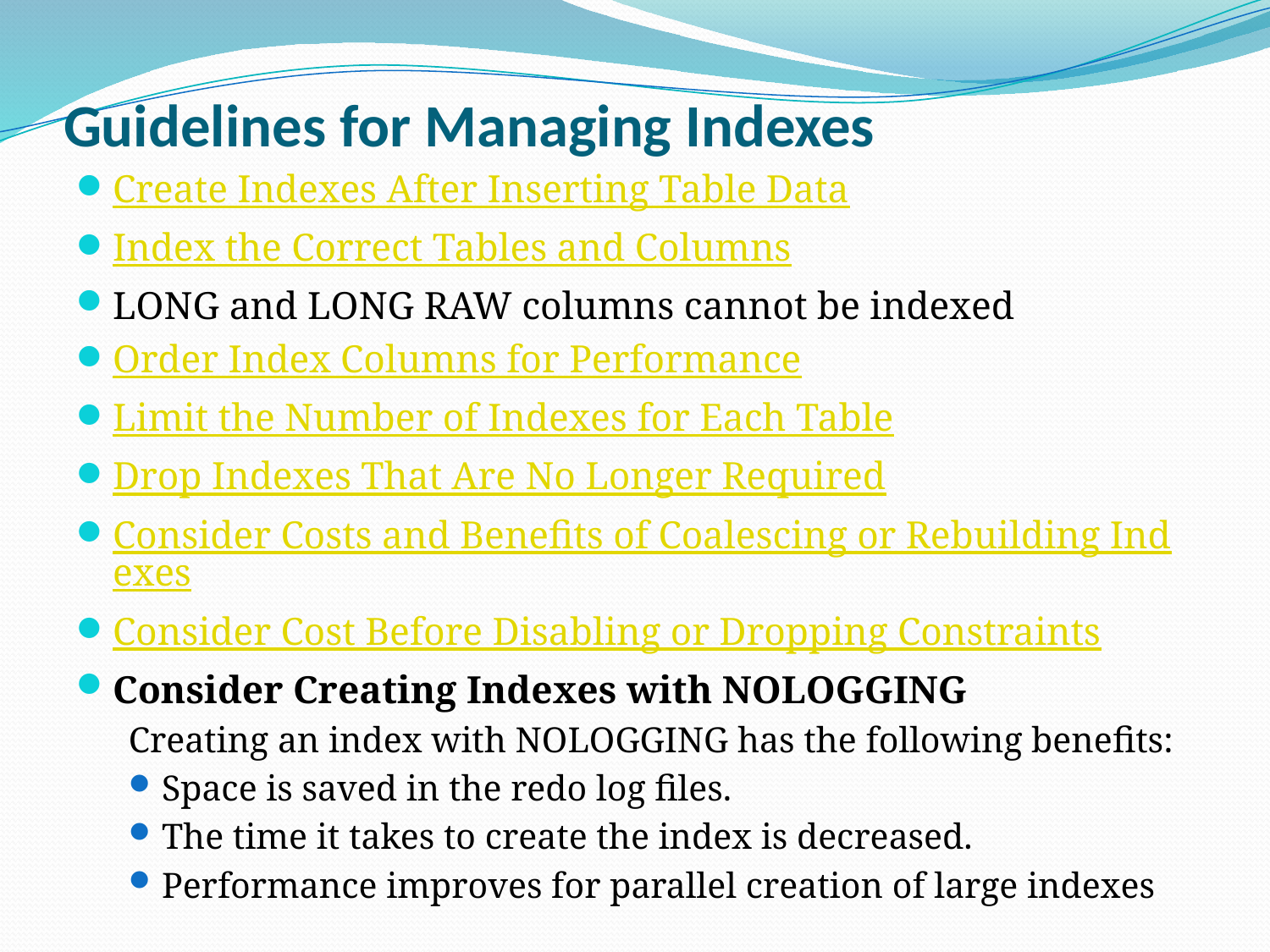

# Guidelines for Managing Indexes
Create Indexes After Inserting Table Data
Index the Correct Tables and Columns
LONG and LONG RAW columns cannot be indexed
Order Index Columns for Performance
Limit the Number of Indexes for Each Table
Drop Indexes That Are No Longer Required
Consider Costs and Benefits of Coalescing or Rebuilding Indexes
Consider Cost Before Disabling or Dropping Constraints
Consider Creating Indexes with NOLOGGING
Creating an index with NOLOGGING has the following benefits:
Space is saved in the redo log files.
The time it takes to create the index is decreased.
Performance improves for parallel creation of large indexes